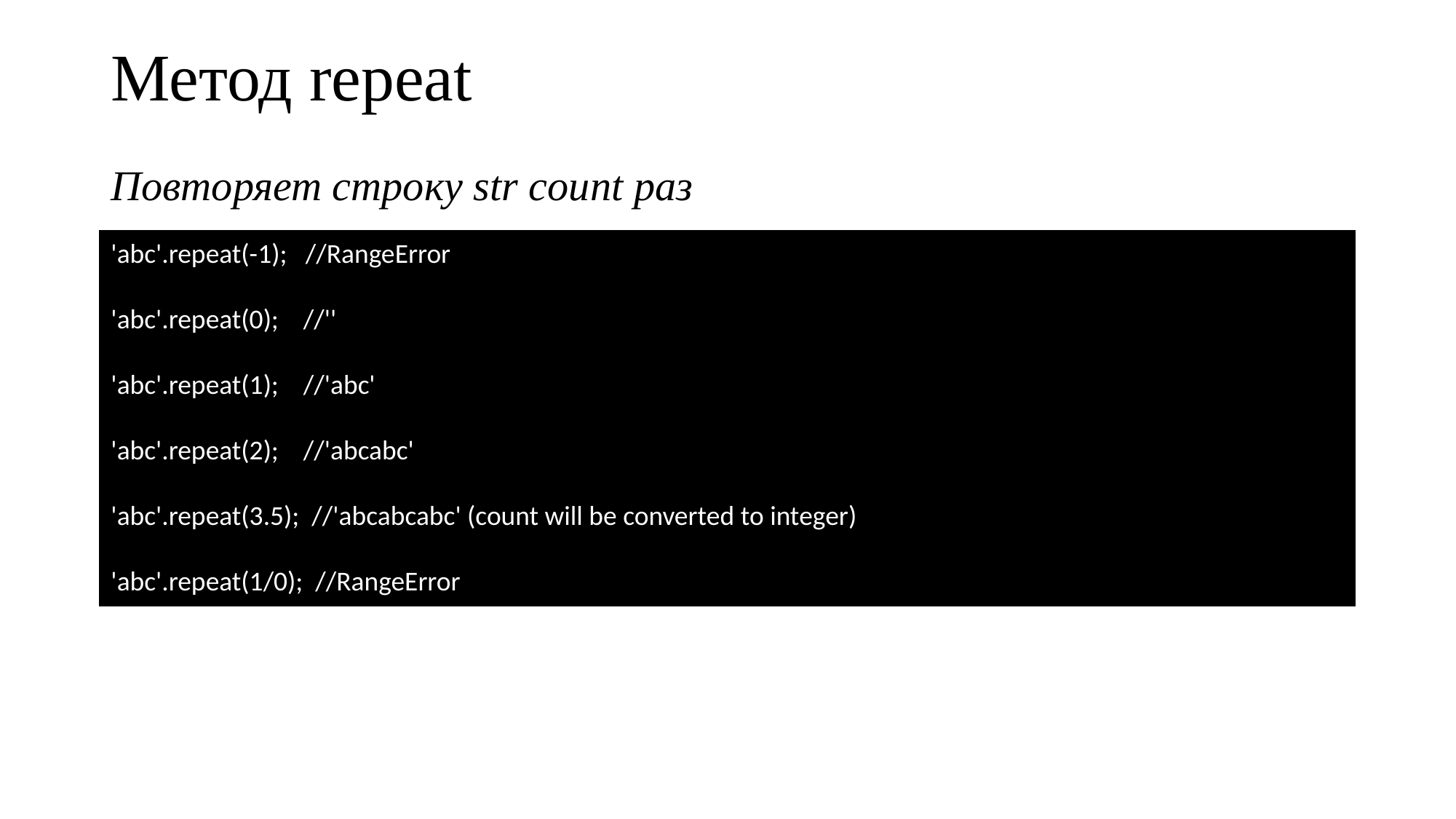

# Метод repeat
Повторяет строку str count раз
'abc'.repeat(-1);   //RangeError

'abc'.repeat(0);    //''

'abc'.repeat(1);    //'abc'

'abc'.repeat(2);    //'abcabc'

'abc'.repeat(3.5);  //'abcabcabc' (count will be converted to integer)

'abc'.repeat(1/0);  //RangeError